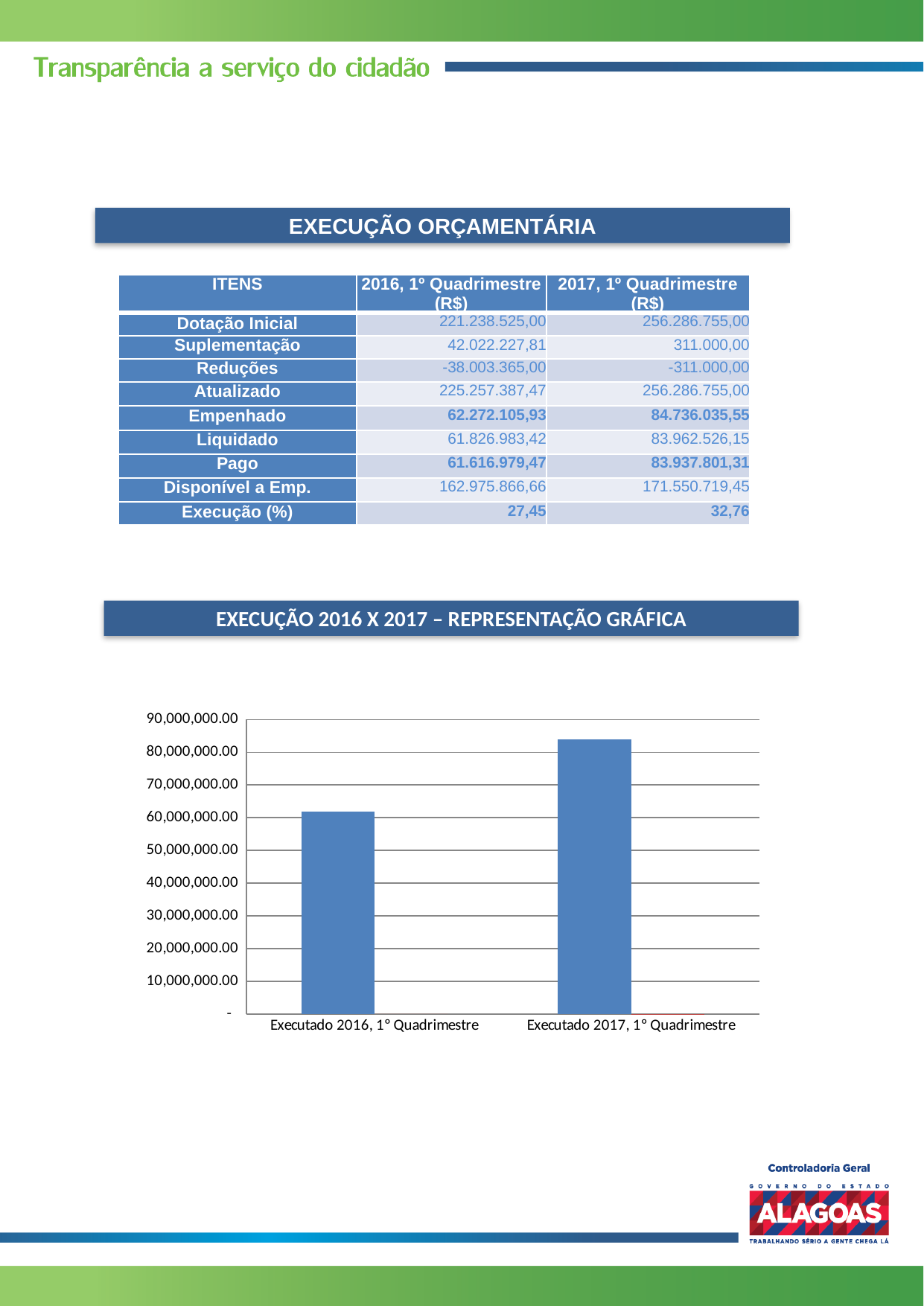

EXECUÇÃO ORÇAMENTÁRIA
| ITENS | 2016, 1º Quadrimestre (R$) | 2017, 1º Quadrimestre (R$) |
| --- | --- | --- |
| Dotação Inicial | 221.238.525,00 | 256.286.755,00 |
| Suplementação | 42.022.227,81 | 311.000,00 |
| Reduções | -38.003.365,00 | -311.000,00 |
| Atualizado | 225.257.387,47 | 256.286.755,00 |
| Empenhado | 62.272.105,93 | 84.736.035,55 |
| Liquidado | 61.826.983,42 | 83.962.526,15 |
| Pago | 61.616.979,47 | 83.937.801,31 |
| Disponível a Emp. | 162.975.866,66 | 171.550.719,45 |
| Execução (%) | 27,45 | 32,76 |
EXECUÇÃO 2016 X 2017 – REPRESENTAÇÃO GRÁFICA

### Chart

| Category | R$ | VARIAÇÃO |
|---|---|---|
| Executado 2016, 1º Quadrimestre | 61826983.42 | 0.0 |
| Executado 2017, 1º Quadrimestre | 83962528.14999999 | 35.802401323108256 |